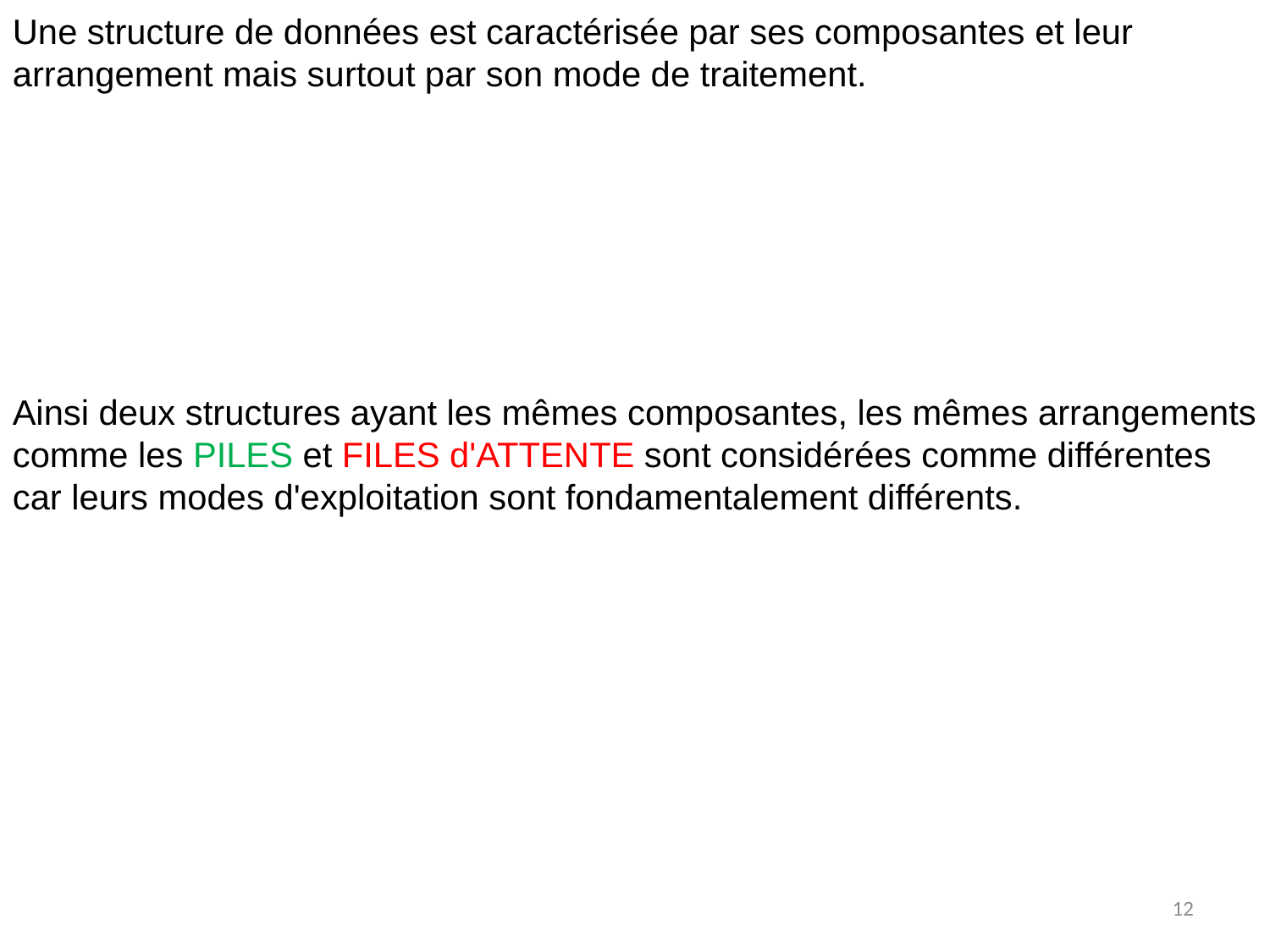

Une structure de données est caractérisée par ses composantes et leur arrangement mais surtout par son mode de traitement.

Ainsi deux structures ayant les mêmes composantes, les mêmes arrangements comme les PILES et FILES d'ATTENTE sont considérées comme différentes car leurs modes d'exploitation sont fondamentalement différents.

12